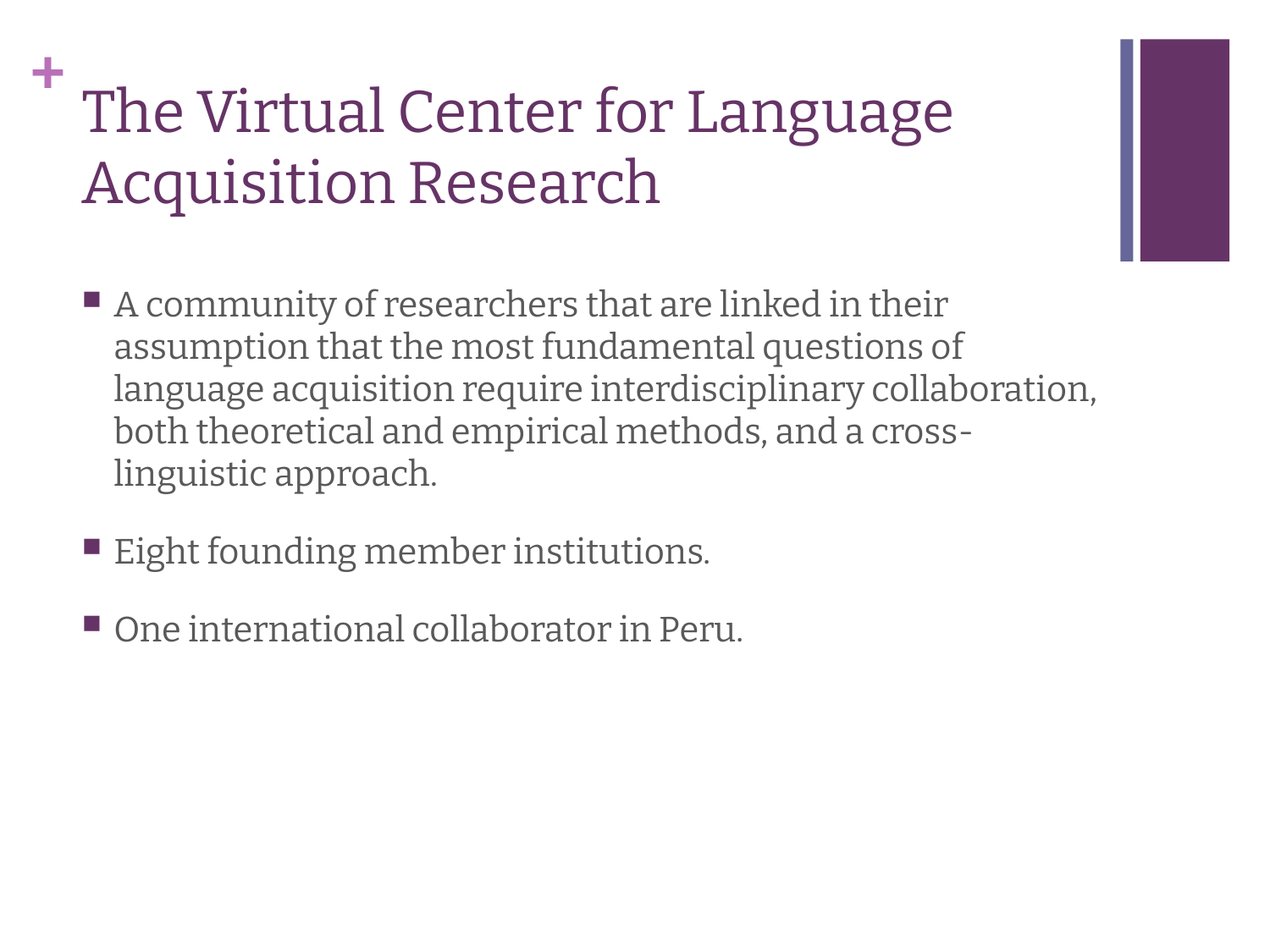

# The Virtual Center for Language Acquisition Research
A community of researchers that are linked in their assumption that the most fundamental questions of language acquisition require interdisciplinary collaboration, both theoretical and empirical methods, and a cross-linguistic approach.
Eight founding member institutions.
One international collaborator in Peru.